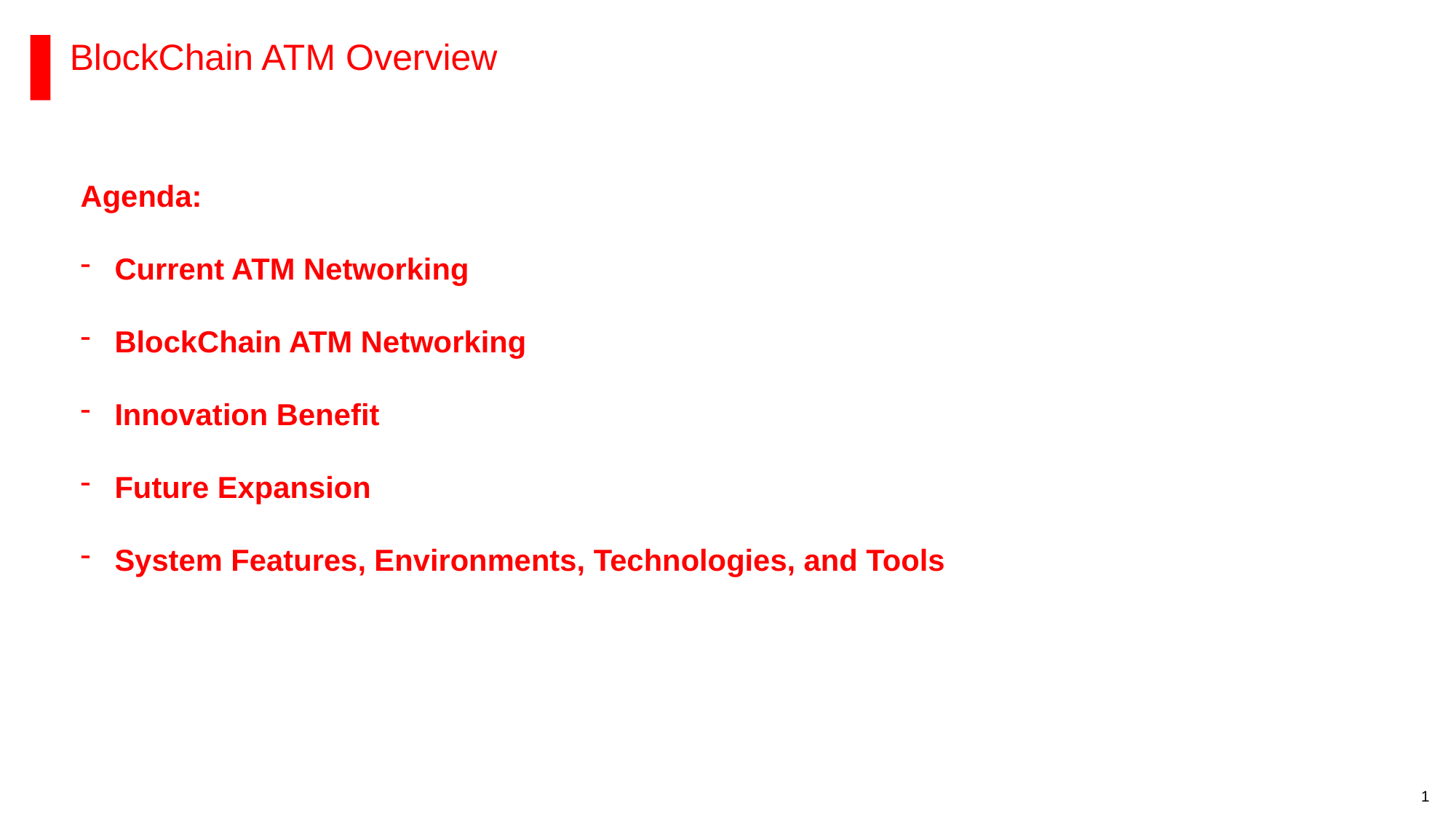

BlockChain ATM Overview
Agenda:

Current ATM Networking

BlockChain ATM Networking

Innovation Benefit

Future Expansion

System Features, Environments, Technologies, and Tools

RESTRICTED